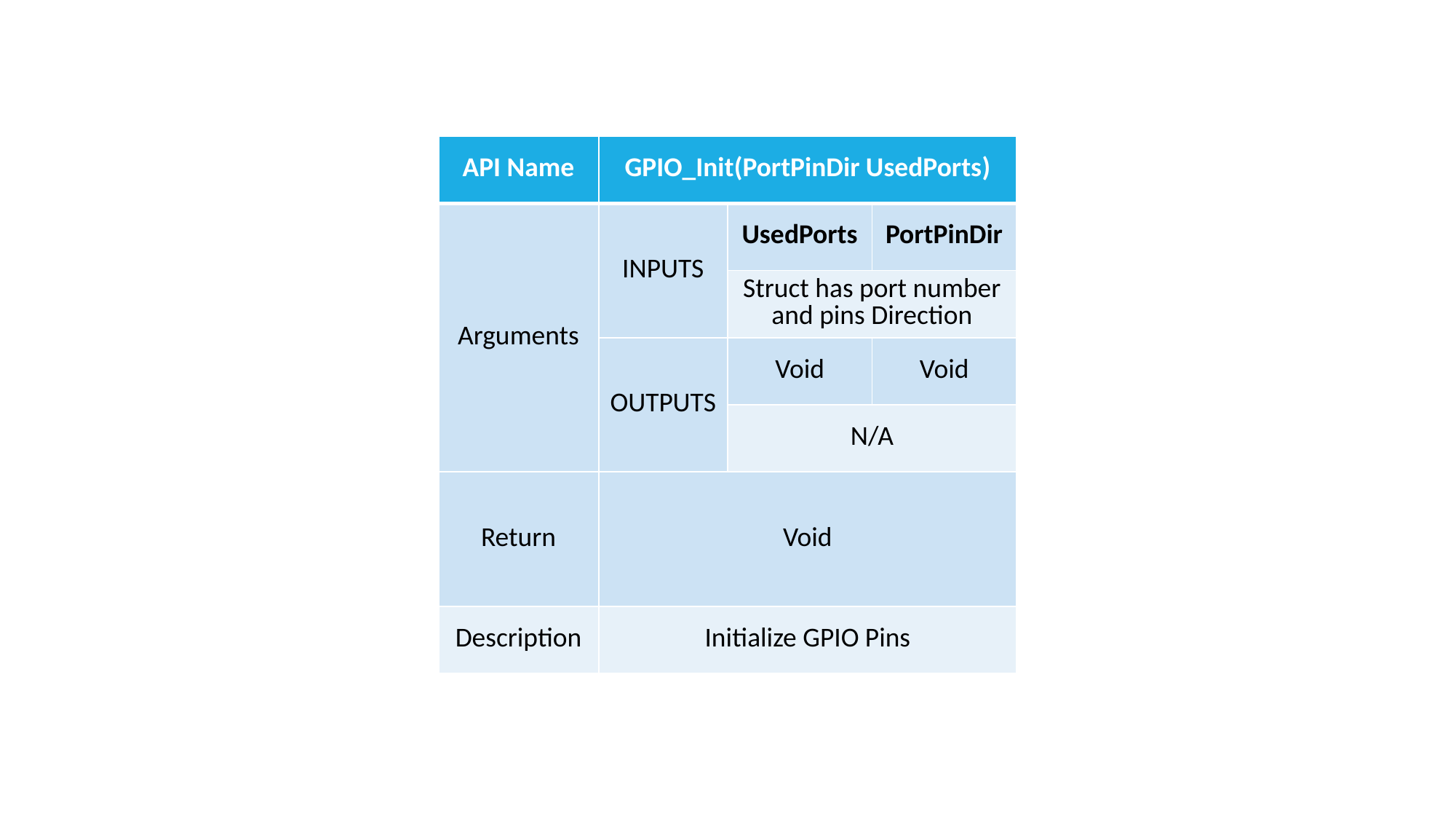

| API Name | GPIO\_Init(PortPinDir UsedPorts) |  |  |
| --- | --- | --- | --- |
| Arguments | INPUTS | UsedPorts | PortPinDir |
|  |  | Struct has port number and pins Direction |  |
|  | OUTPUTS | Void | Void |
|  |  | N/A |  |
| Return | Void |  |  |
| Description | Initialize GPIO Pins |  |  |